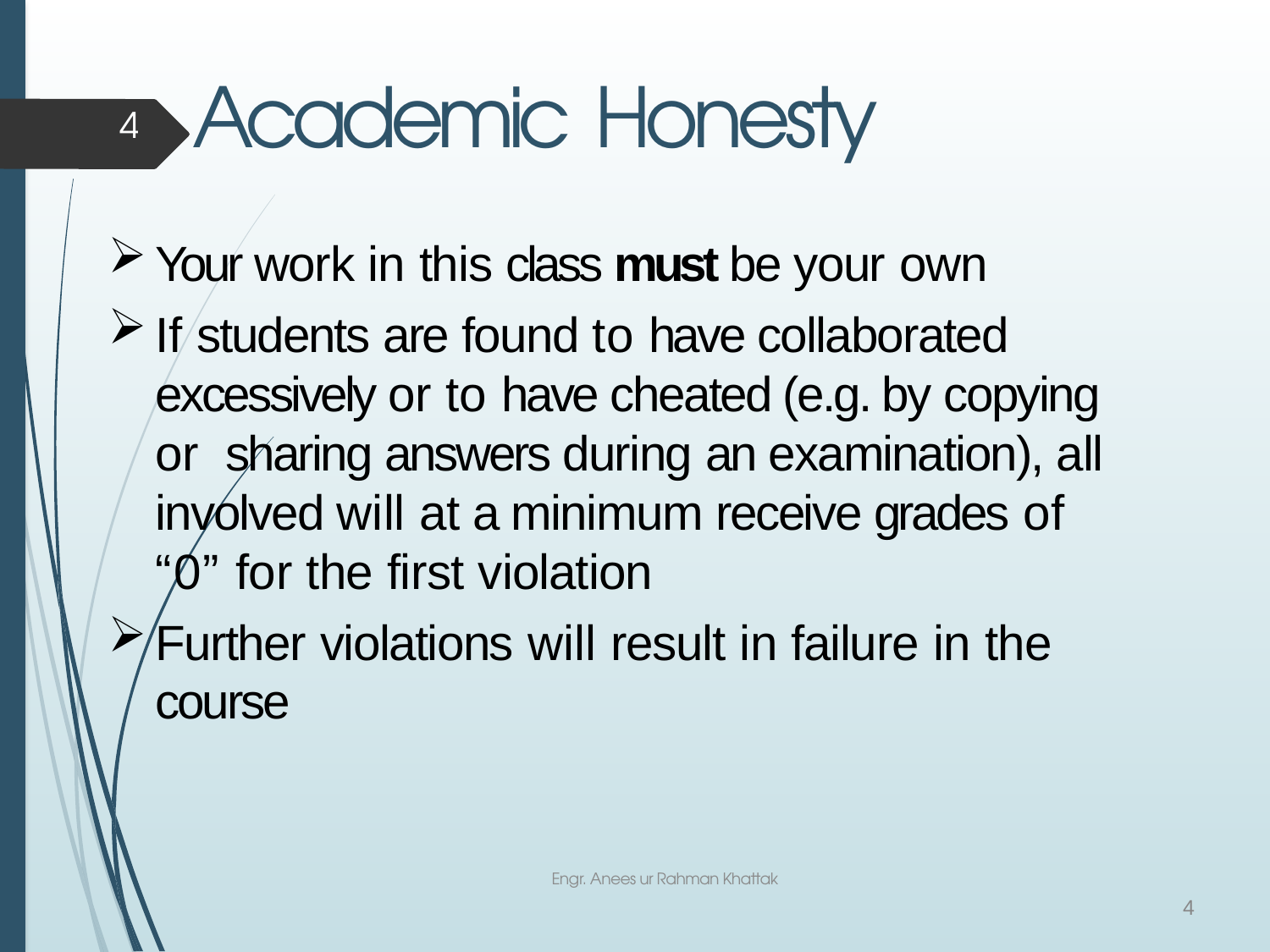

# Academic Honesty
4
Your work in this class must be your own
If students are found to have collaborated  excessively or to have cheated (e.g. by copying or  sharing answers during an examination), all  involved will at a minimum receive grades of
“0” for the first violation
Further violations will result in failure in the course
Engr. Anees ur Rahman Khattak
4